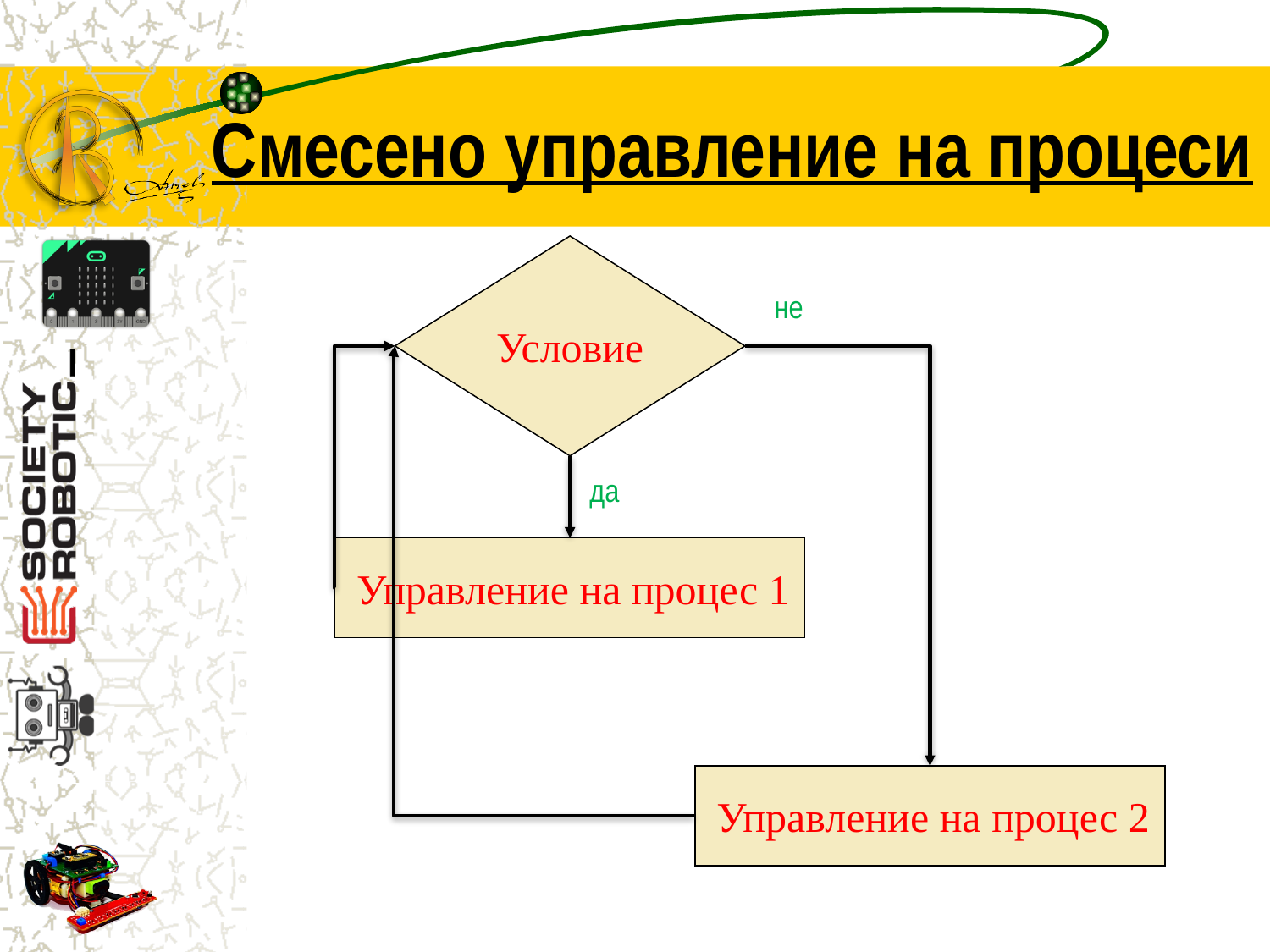

# Смесено управление на процеси

не
Условие
да

Управление на процес 1

Управление на процес 2